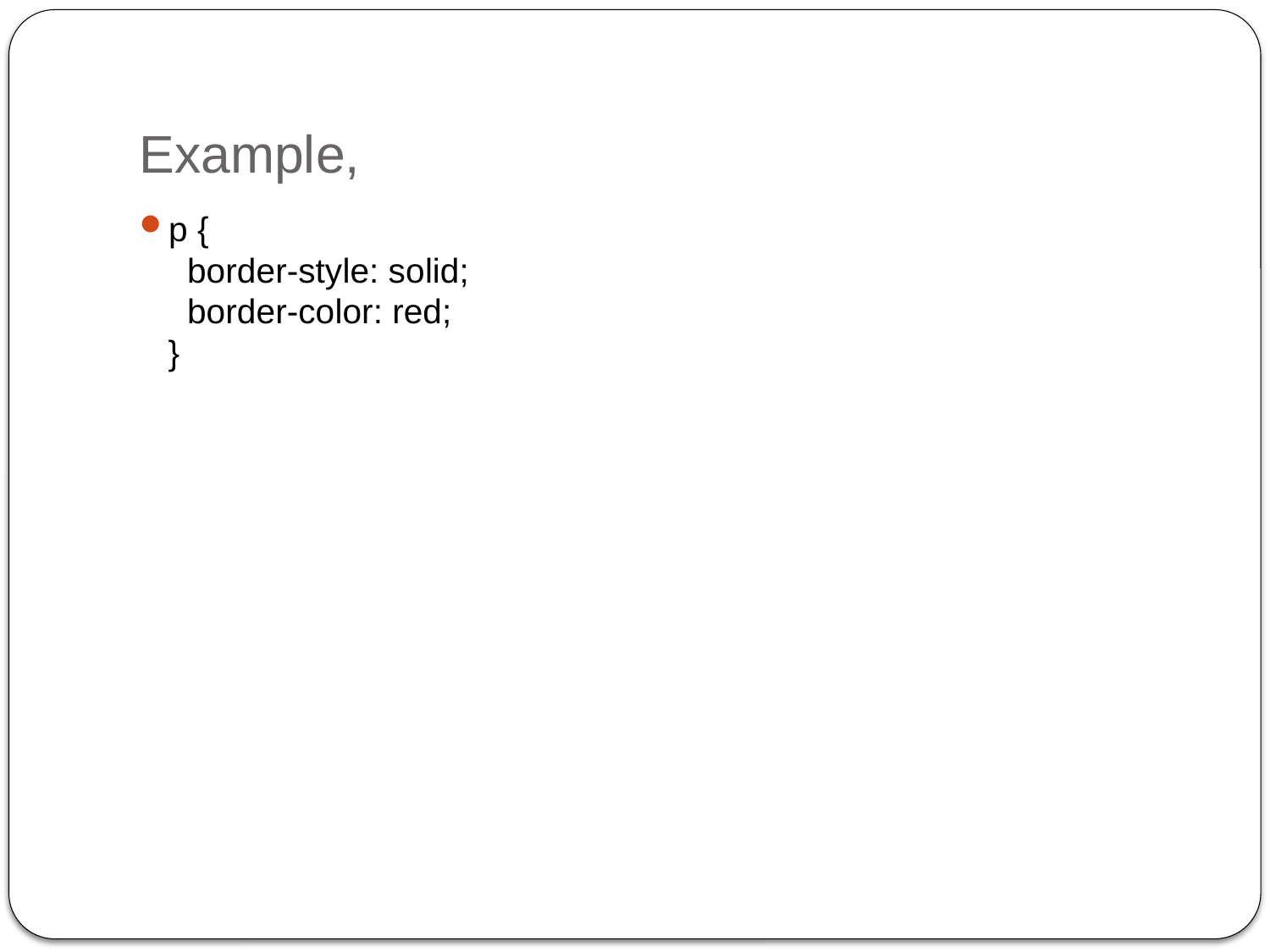

# Example,
p {
  border-style: solid;
  border-color: red;
}